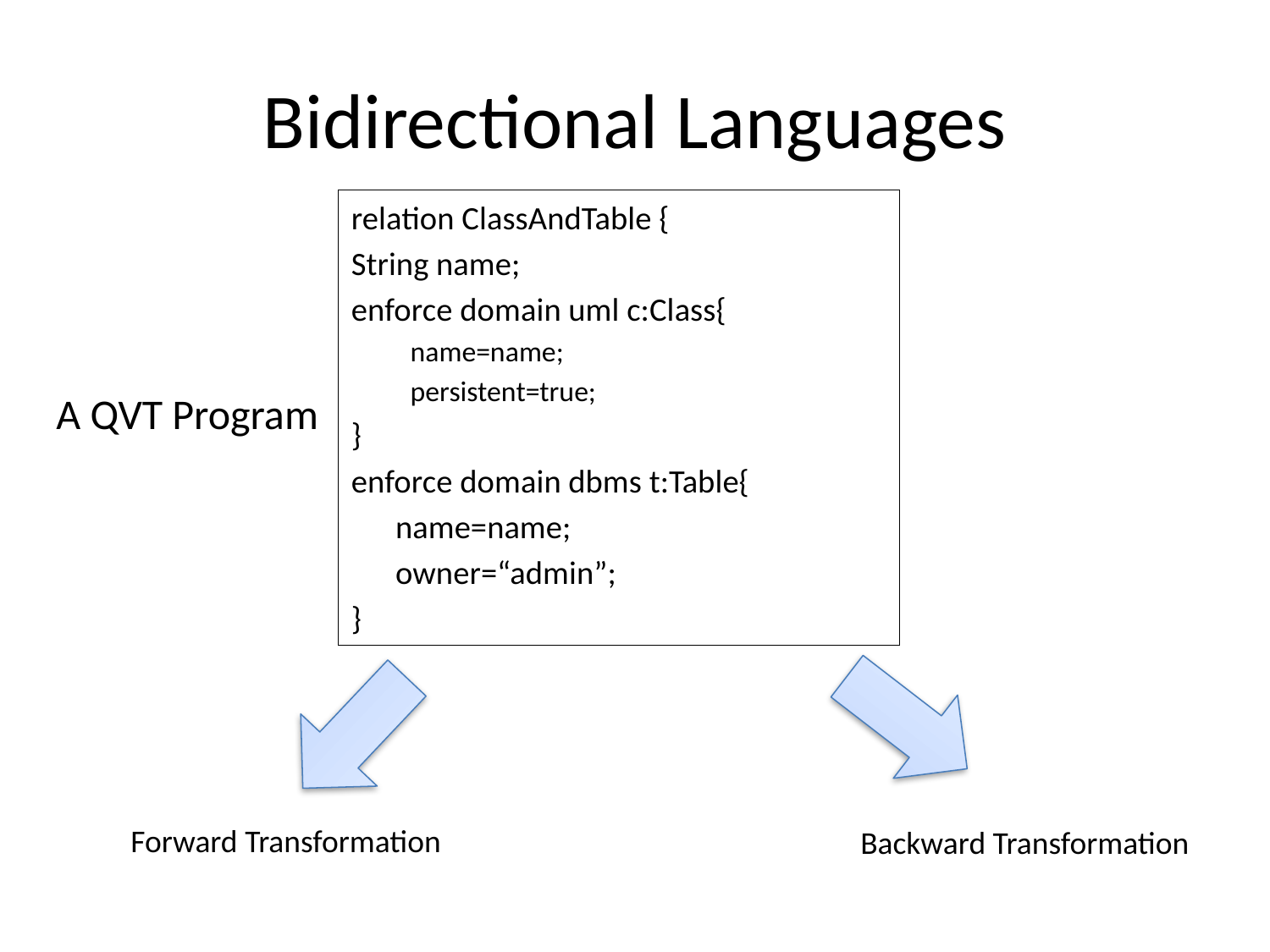

# Bidirectional Languages
relation ClassAndTable {
String name;
enforce domain uml c:Class{
name=name;
persistent=true;
}
enforce domain dbms t:Table{
	name=name;
	owner=“admin”;
}
A QVT Program

Forward Transformation
Backward Transformation